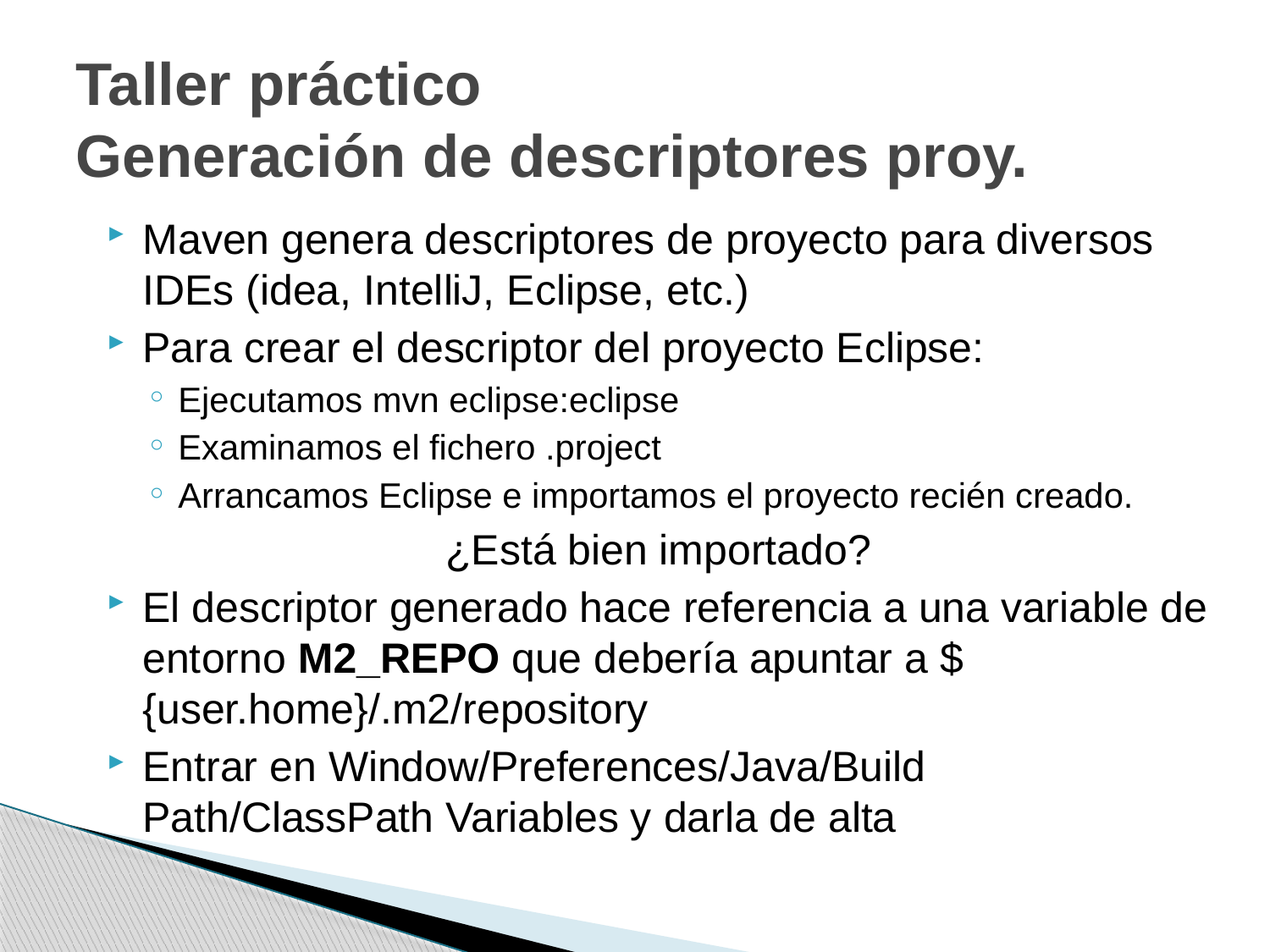

# Taller práctico Generación de descriptores proy.
Maven genera descriptores de proyecto para diversos IDEs (idea, IntelliJ, Eclipse, etc.)
Para crear el descriptor del proyecto Eclipse:
Ejecutamos mvn eclipse:eclipse
Examinamos el fichero .project
Arrancamos Eclipse e importamos el proyecto recién creado.
¿Está bien importado?
El descriptor generado hace referencia a una variable de entorno M2_REPO que debería apuntar a ${user.home}/.m2/repository
Entrar en Window/Preferences/Java/Build Path/ClassPath Variables y darla de alta